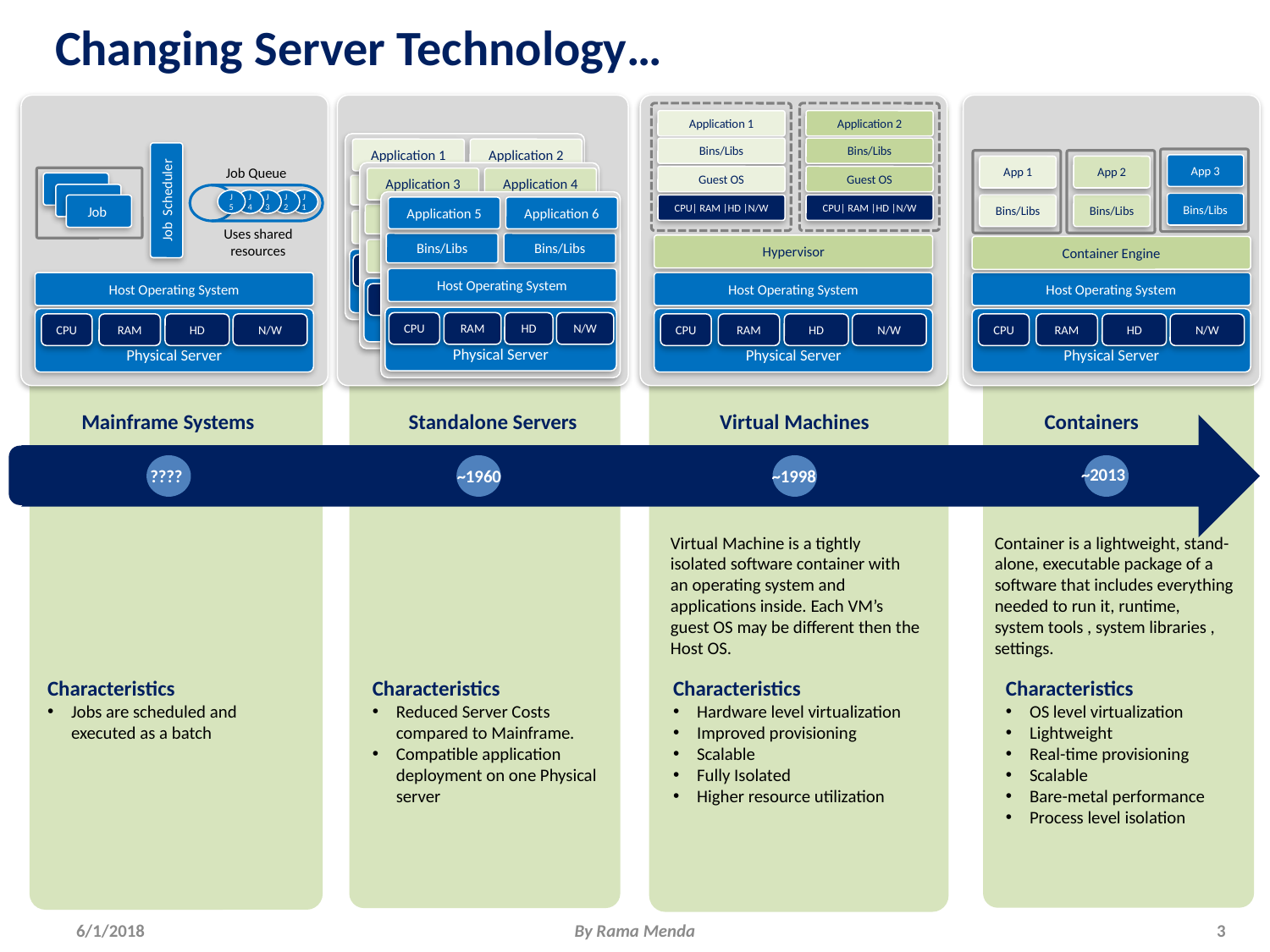

# Changing Server Technology…

Application 1
Application 2

Bins/Libs
Bins/Libs
Application 1
Application 2

App 3
App 1
App 2
Job Queue

Guest OS
Guest OS

Application 3
Application 4
Job
Bins/Libs
Bins/Libs
Job  Scheduler
Job 1
J5
J4
J3
J2
J1

Bins/Libs
Bins/Libs
Bins/Libs
CPU| RAM |HD |N/W
CPU| RAM |HD |N/W
Job
Application 5
Application 6
Bins/Libs
Bins/Libs
Host Operating System

Uses shared resources

Bins/Libs
Bins/Libs
Hypervisor
Container Engine
Host Operating System
Physical Server
CPU
RAM
HD
N/W
Host Operating System
Host Operating System
Host Operating System
Host Operating System
Physical Server
CPU
RAM
HD
N/W
Physical Server
Physical Server
Physical Server
Physical Server
CPU
RAM
HD
N/W
CPU
RAM
HD
N/W
CPU
RAM
HD
N/W
CPU
RAM
HD
N/W
Mainframe Systems
Standalone Servers
Virtual Machines
Containers

~2013
????
~1960
~1998
Virtual Machine is a tightly isolated software container with an operating system and applications inside. Each VM’s guest OS may be different then the Host OS.
Container is a lightweight, stand-alone, executable package of a software that includes everything needed to run it, runtime, system tools , system libraries , settings.
Characteristics
Jobs are scheduled and executed as a batch
Characteristics
Reduced Server Costs compared to Mainframe.
Compatible application deployment on one Physical server
Characteristics
Hardware level virtualization
Improved provisioning
Scalable
Fully Isolated
Higher resource utilization
Characteristics
OS level virtualization
Lightweight
Real-time provisioning
Scalable
Bare-metal performance
Process level isolation
6/1/2018
By Rama Menda
3